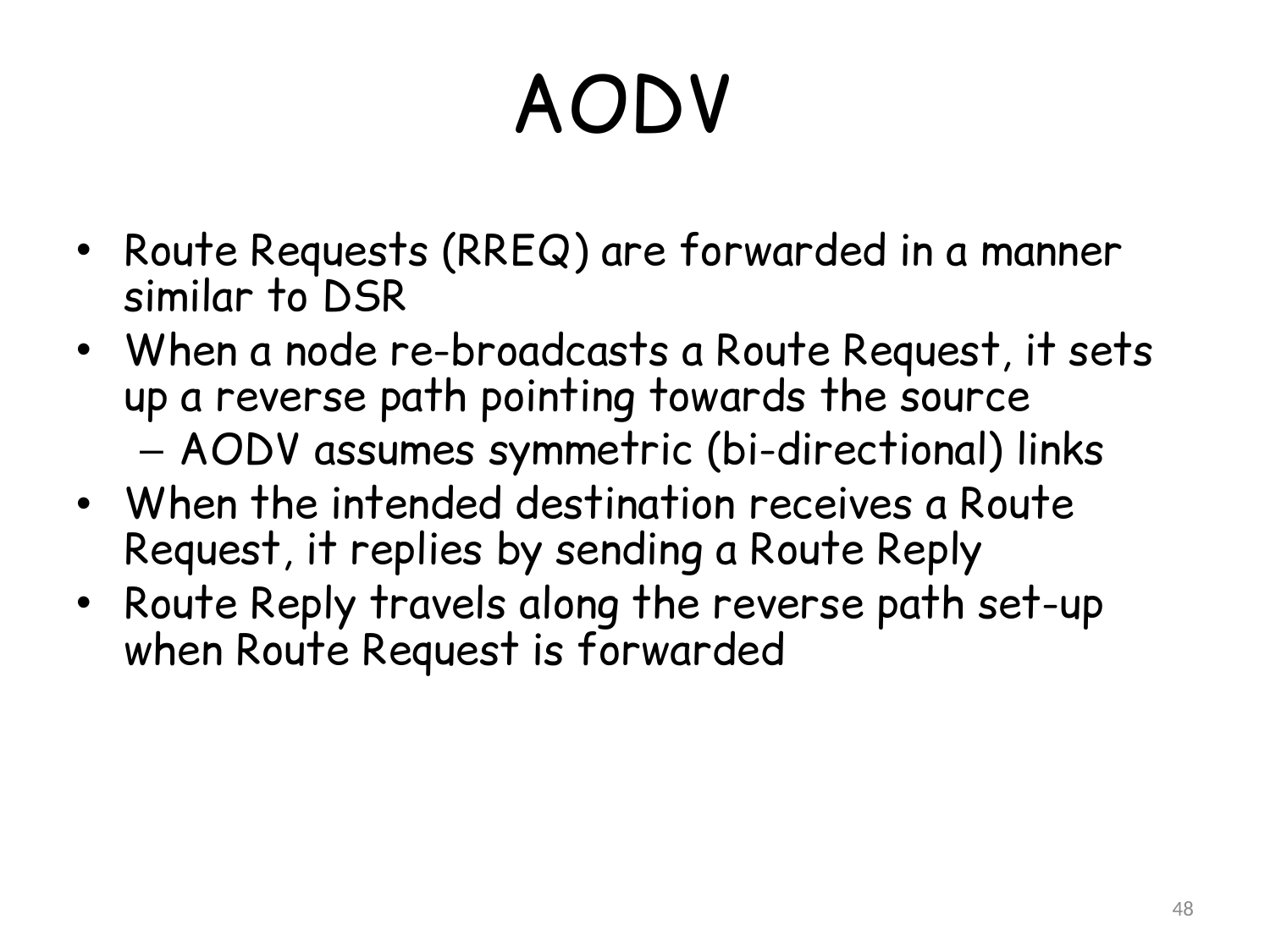

# AODV
Route Requests (RREQ) are forwarded in a manner similar to DSR
When a node re-broadcasts a Route Request, it sets up a reverse path pointing towards the source
AODV assumes symmetric (bi-directional) links
When the intended destination receives a Route Request, it replies by sending a Route Reply
Route Reply travels along the reverse path set-up when Route Request is forwarded
48